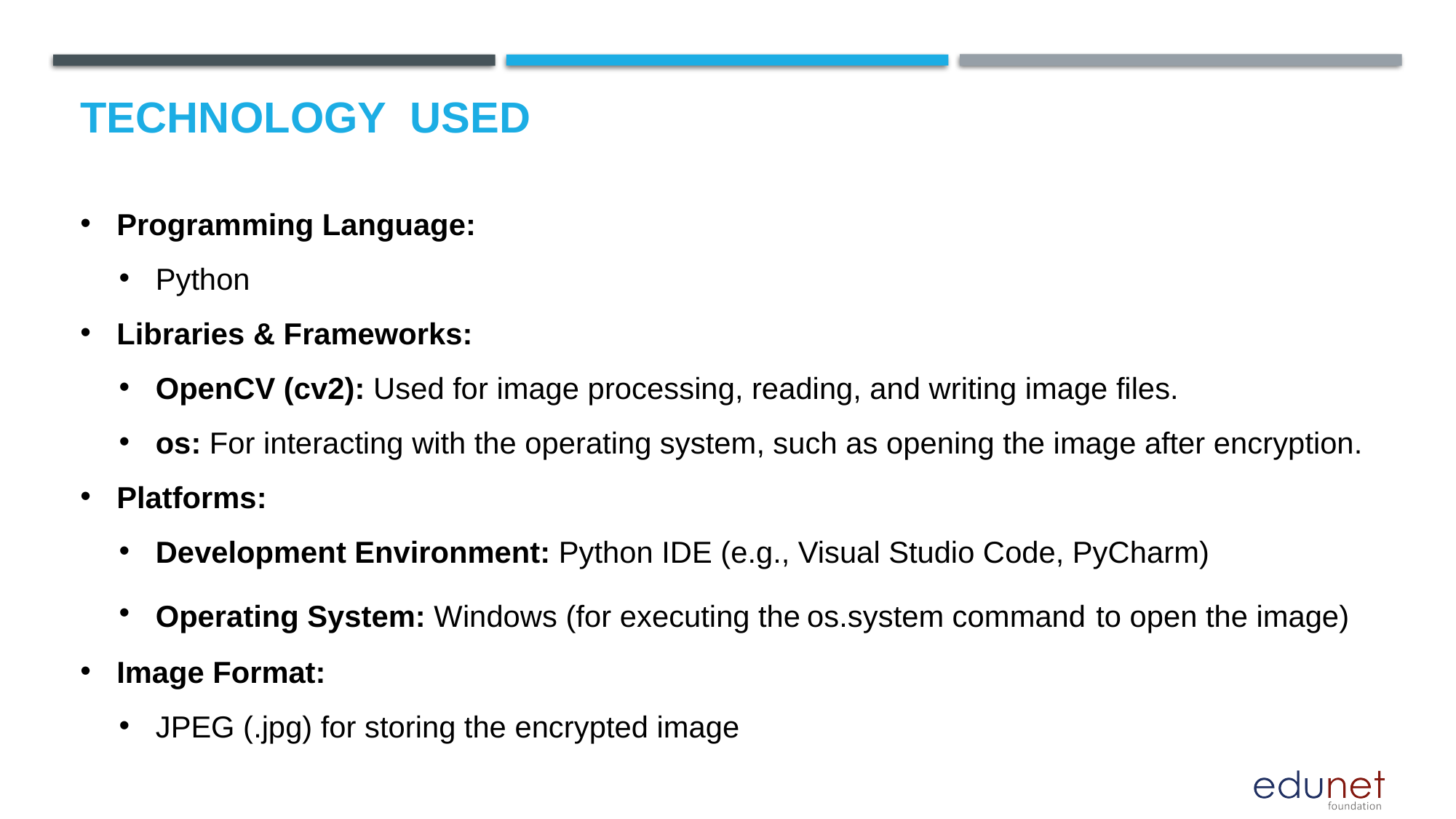

# Technology  used
Programming Language:
Python
Libraries & Frameworks:
OpenCV (cv2): Used for image processing, reading, and writing image files.
os: For interacting with the operating system, such as opening the image after encryption.
Platforms:
Development Environment: Python IDE (e.g., Visual Studio Code, PyCharm)
Operating System: Windows (for executing the os.system command to open the image)
Image Format:
JPEG (.jpg) for storing the encrypted image